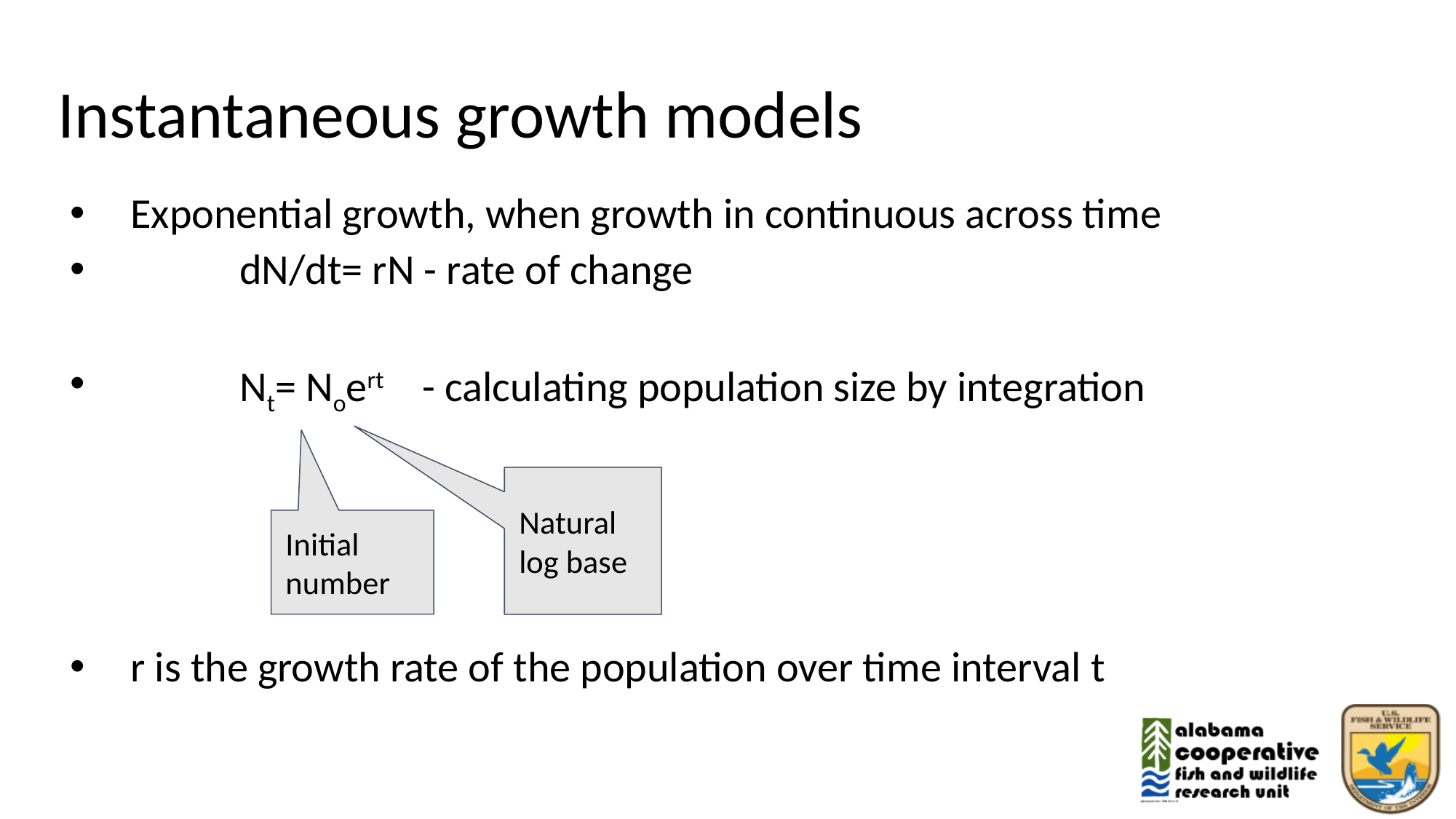

# Instantaneous growth models
Exponential growth, when growth in continuous across time
	dN/dt= rN - rate of change

	Nt= Noert    - calculating population size by integration

r is the growth rate of the population over time interval t

Natural log base
Initial number